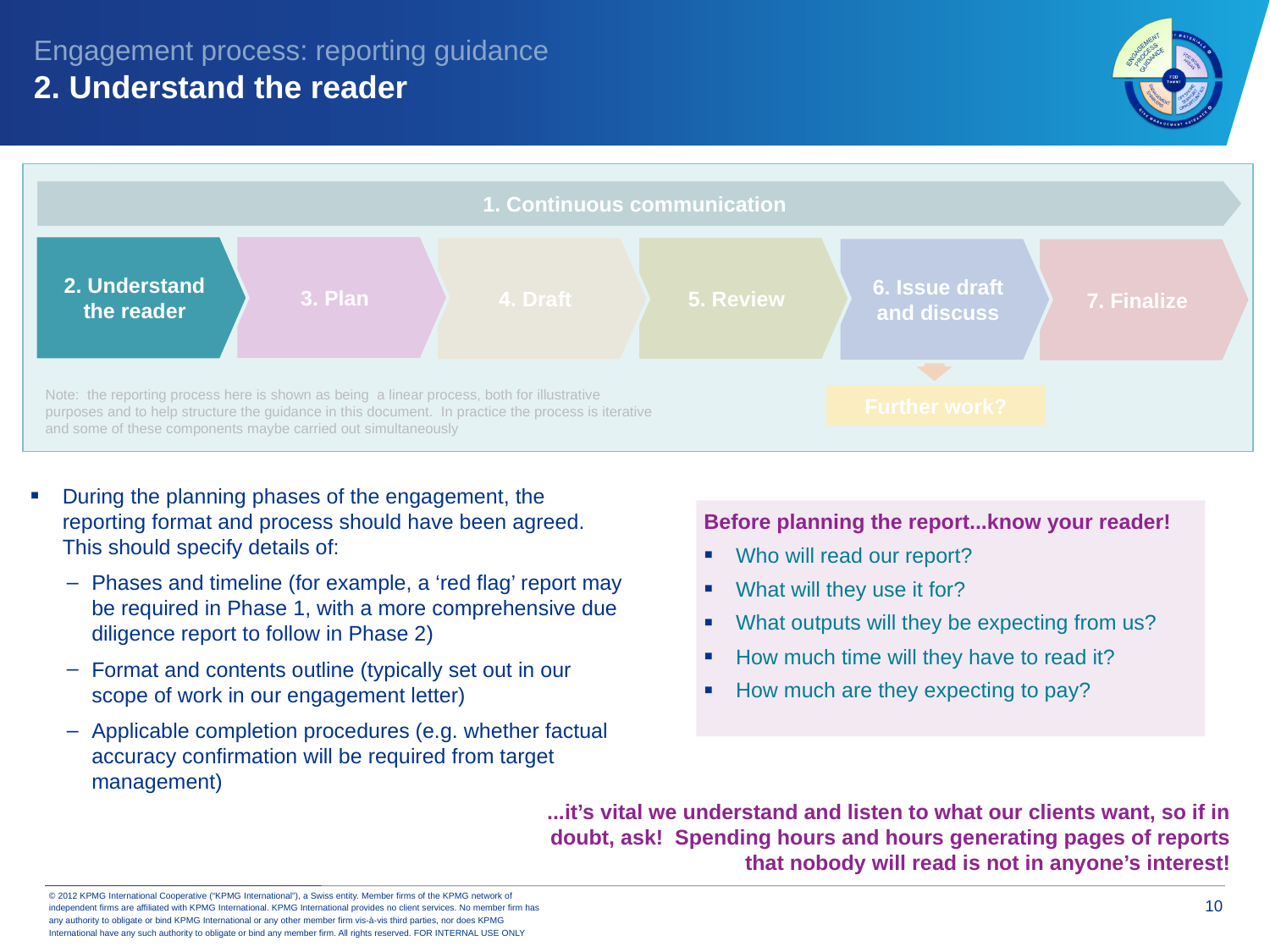

Engagement process: reporting guidance
2. Understand the reader

1. Continuous communication
3. Plan
2. Understand the reader
5. Review
4. Draft
6. Issue draft and discuss
7. Finalize

Further work?
Note:  the reporting process here is shown as being  a linear process, both for illustrative purposes and to help structure the guidance in this document.  In practice the process is iterative and some of these components maybe carried out simultaneously
During the planning phases of the engagement, the reporting format and process should have been agreed.  This should specify details of:
Phases and timeline (for example, a ‘red flag’ report may be required in Phase 1, with a more comprehensive due diligence report to follow in Phase 2)
Format and contents outline (typically set out in our scope of work in our engagement letter)
Applicable completion procedures (e.g. whether factual accuracy confirmation will be required from target management)
Before planning the report...know your reader!
Who will read our report?
What will they use it for?
What outputs will they be expecting from us?
How much time will they have to read it?
How much are they expecting to pay?
...it’s vital we understand and listen to what our clients want, so if in doubt, ask!  Spending hours and hours generating pages of reports that nobody will read is not in anyone’s interest!